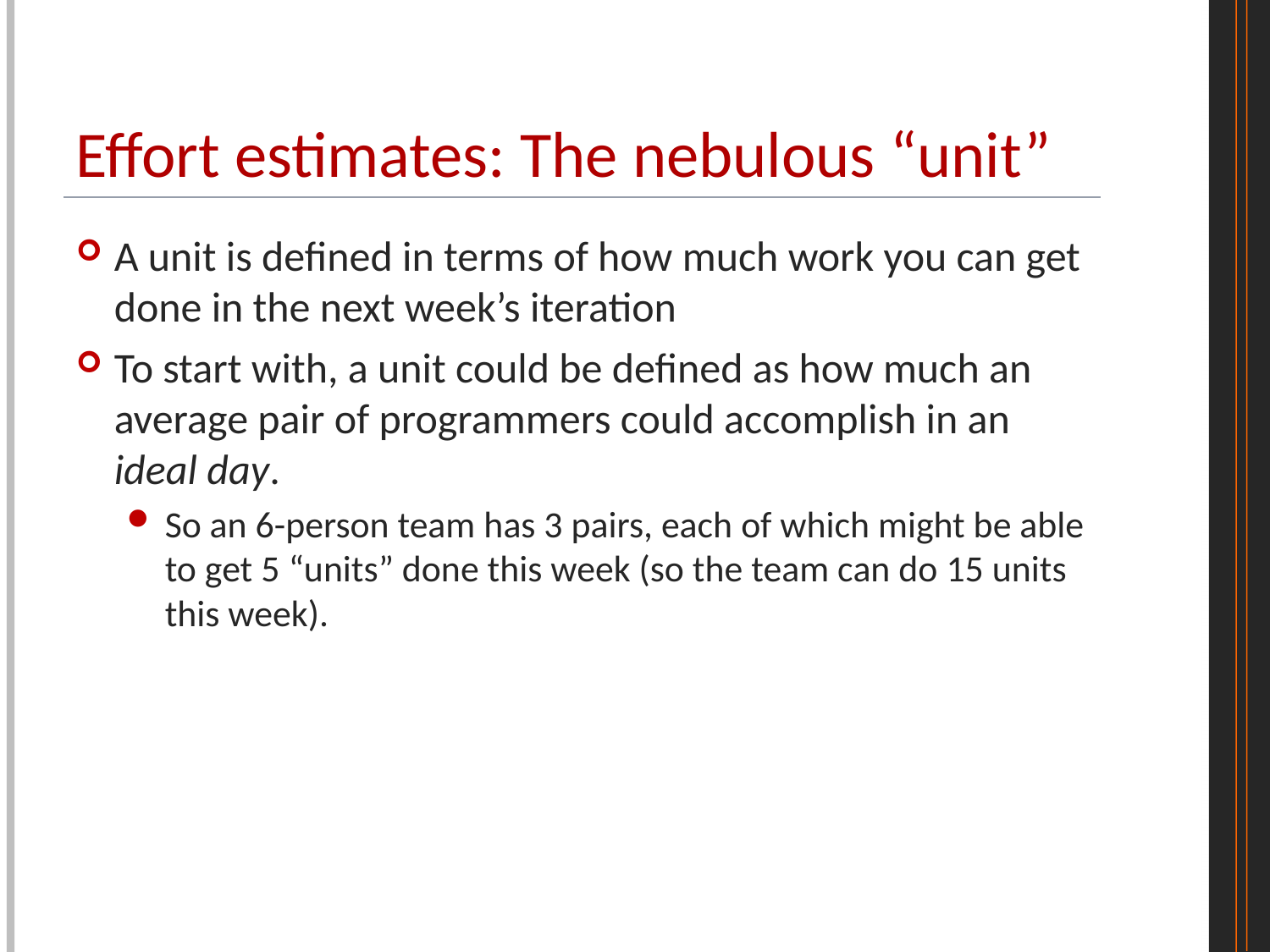

# Effort estimates: The nebulous “unit”
A unit is defined in terms of how much work you can get done in the next week’s iteration
To start with, a unit could be defined as how much an average pair of programmers could accomplish in an ideal day.
So an 6-person team has 3 pairs, each of which might be able to get 5 “units” done this week (so the team can do 15 units this week).